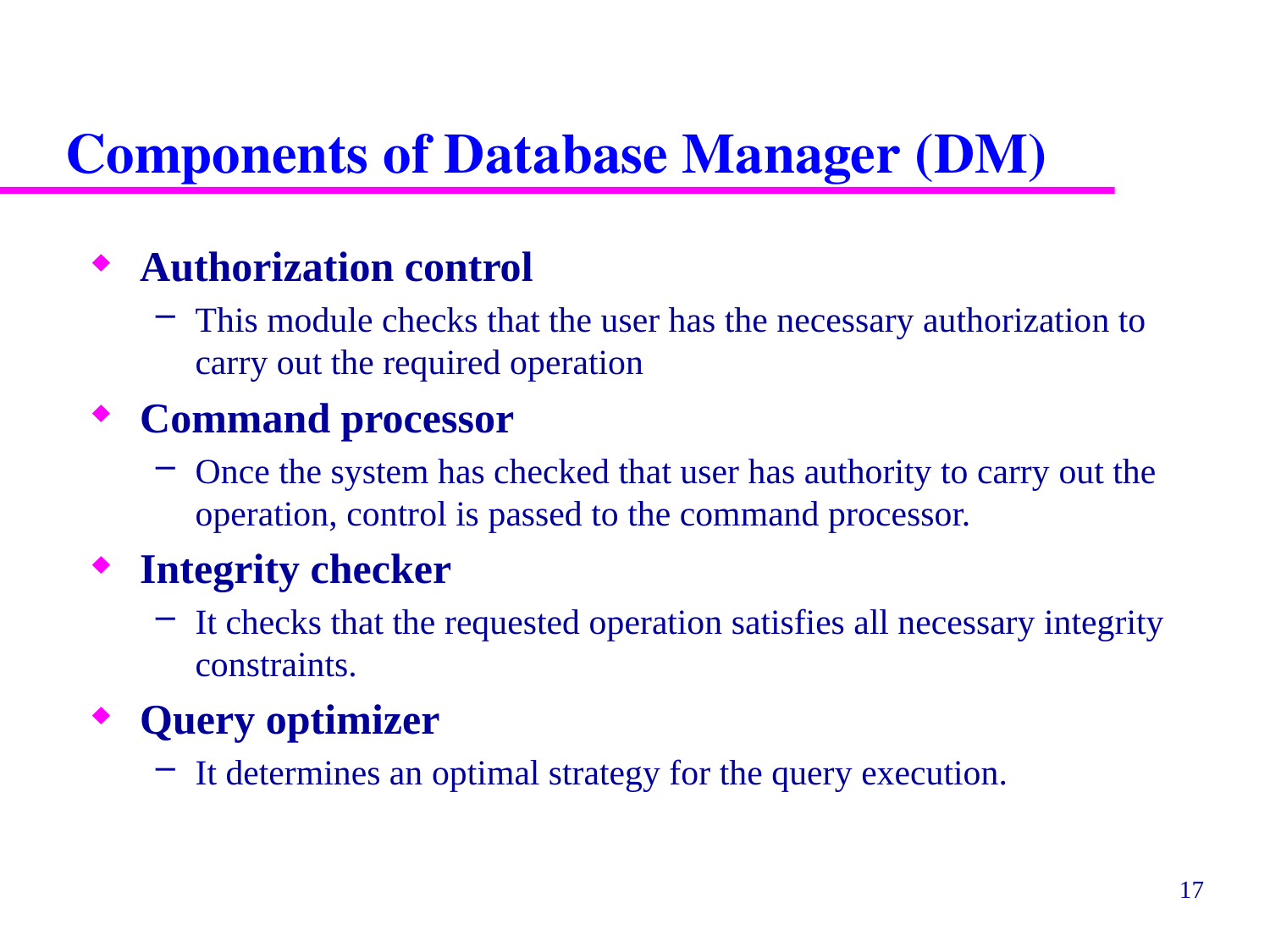

# Components of Database Manager (DM)
Authorization control
This module checks that the user has the necessary authorization to carry out the required operation
Command processor
Once the system has checked that user has authority to carry out the operation, control is passed to the command processor.
Integrity checker
It checks that the requested operation satisfies all necessary integrity constraints.
Query optimizer
It determines an optimal strategy for the query execution.
17